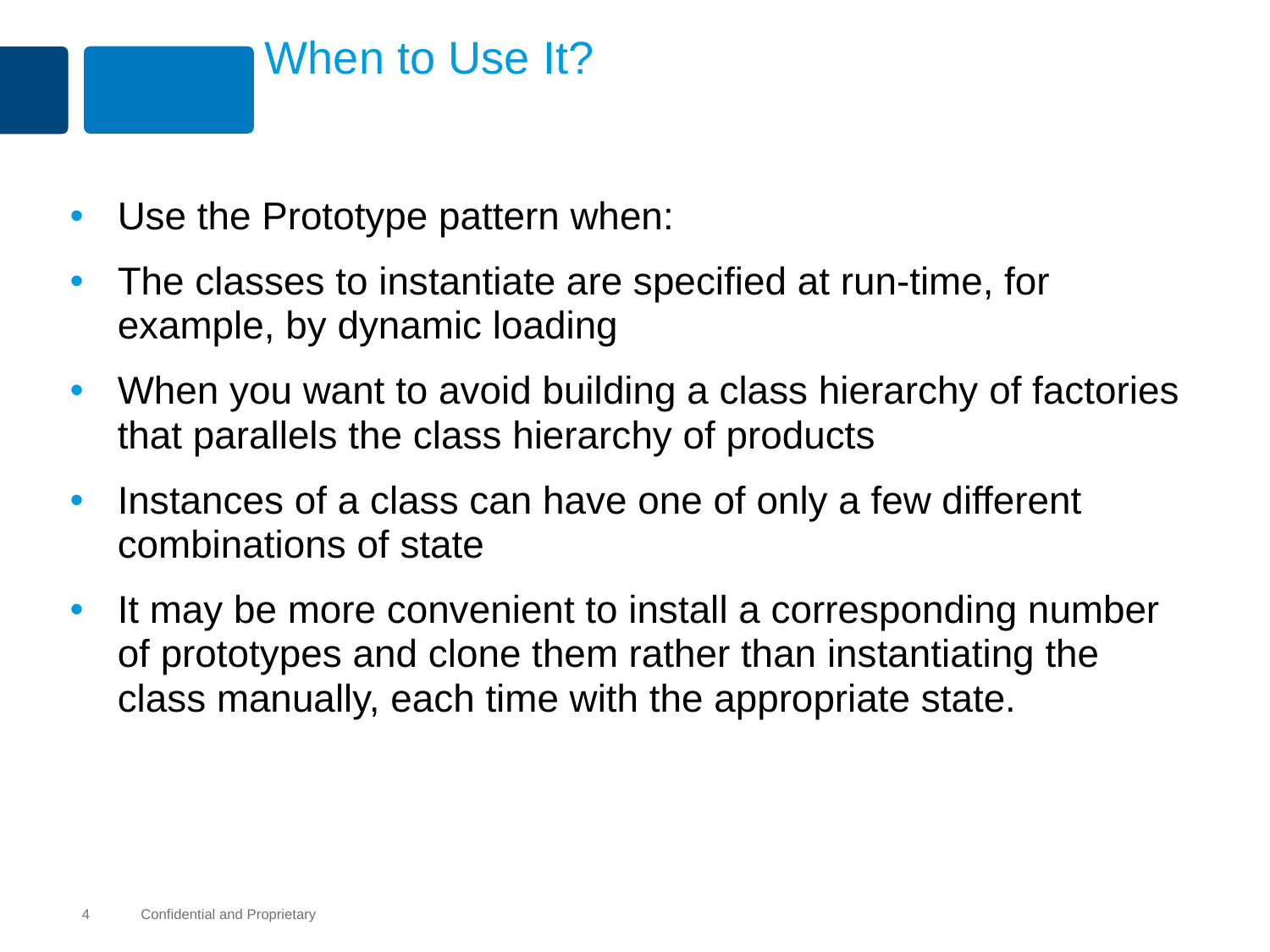

# When to Use It?
Use the Prototype pattern when:
The classes to instantiate are specified at run-time, for example, by dynamic loading
When you want to avoid building a class hierarchy of factories that parallels the class hierarchy of products
Instances of a class can have one of only a few different combinations of state
It may be more convenient to install a corresponding number of prototypes and clone them rather than instantiating the class manually, each time with the appropriate state.